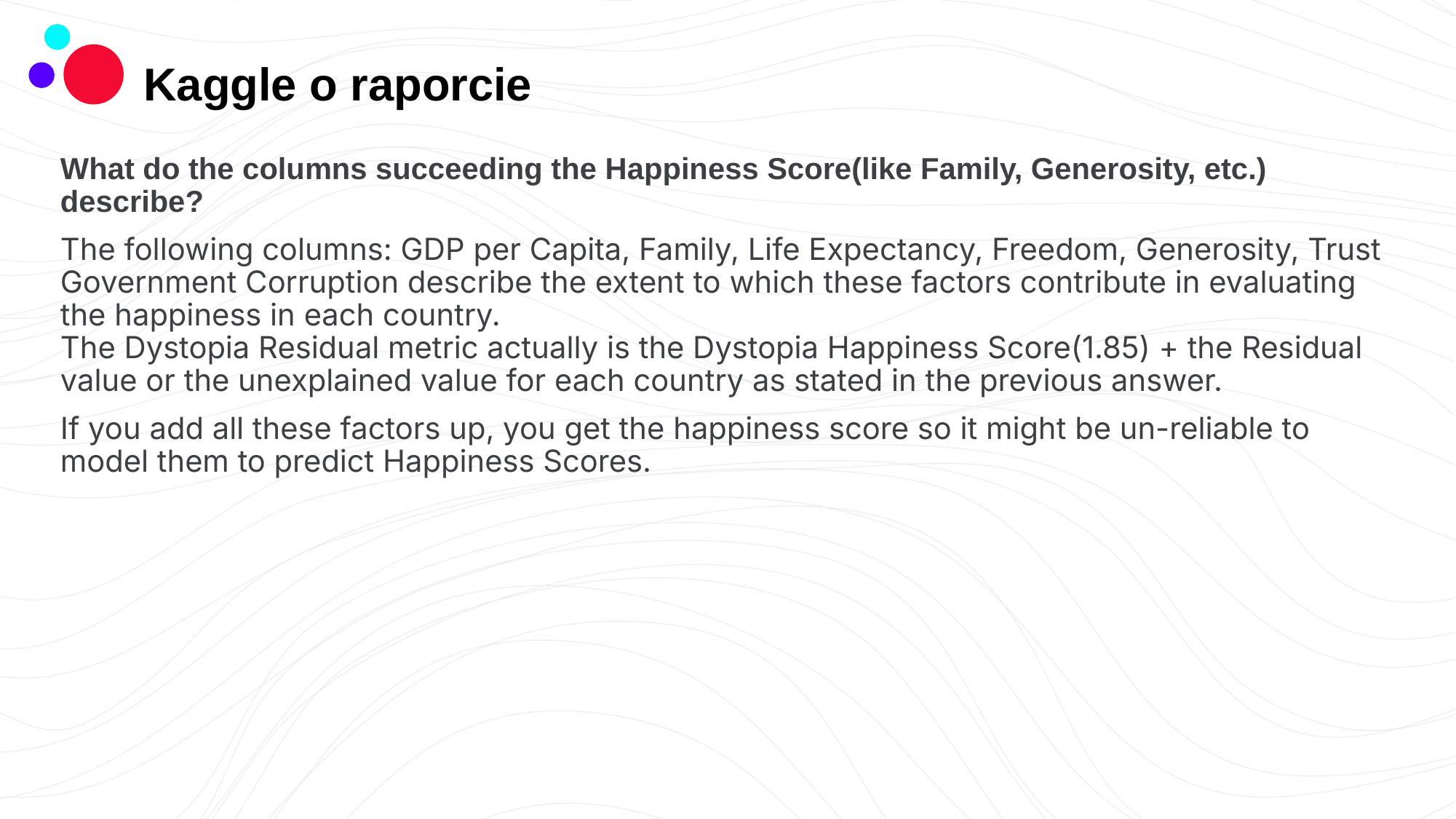

# Kaggle o raporcie
What do the columns succeeding the Happiness Score(like Family, Generosity, etc.) describe?
The following columns: GDP per Capita, Family, Life Expectancy, Freedom, Generosity, Trust Government Corruption describe the extent to which these factors contribute in evaluating the happiness in each country.
The Dystopia Residual metric actually is the Dystopia Happiness Score(1.85) + the Residual value or the unexplained value for each country as stated in the previous answer.
If you add all these factors up, you get the happiness score so it might be un-reliable to model them to predict Happiness Scores.